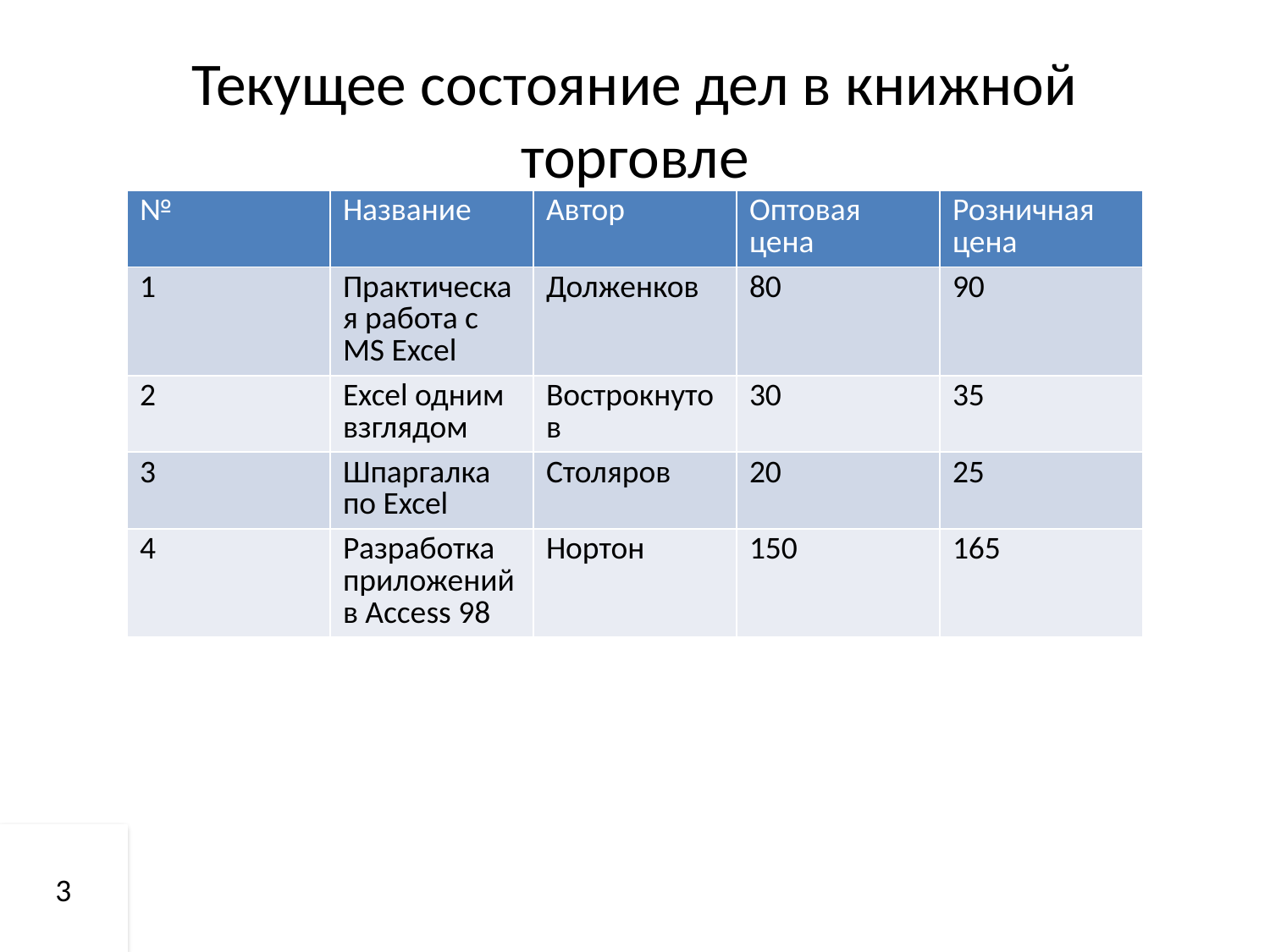

# Текущее состояние дел в книжной торговле
| № | Название | Автор | Оптовая цена | Розничная цена |
| --- | --- | --- | --- | --- |
| 1 | Практическая работа с MS Excel | Долженков | 80 | 90 |
| 2 | Excel одним взглядом | Вострокнутов | 30 | 35 |
| 3 | Шпаргалка по Excel | Столяров | 20 | 25 |
| 4 | Разработка приложений в Access 98 | Нортон | 150 | 165 |
3